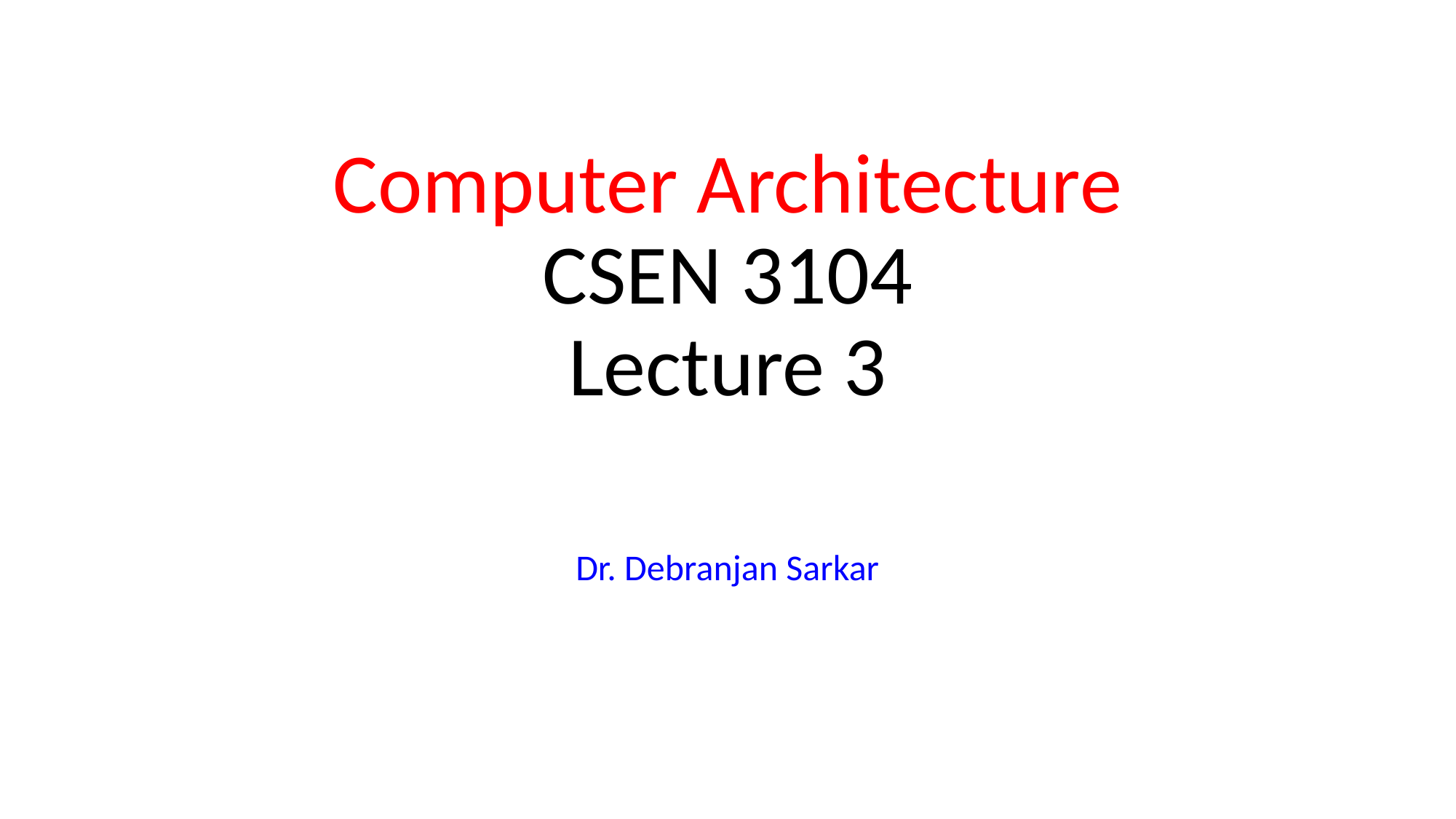

# Computer Architecture CSEN 3104 Lecture 3

Dr. Debranjan Sarkar